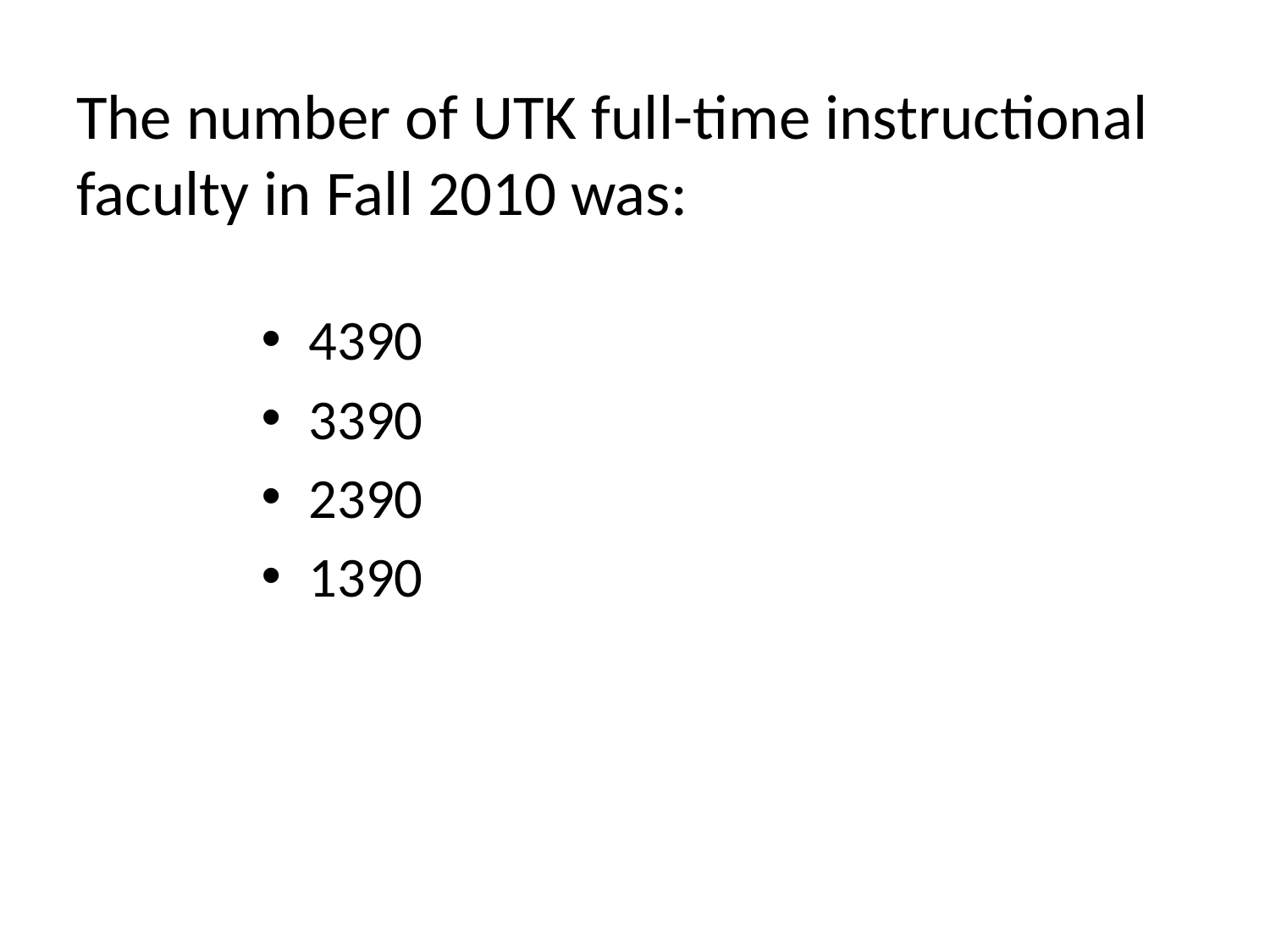

# The number of UTK full-time instructional faculty in Fall 2010 was:
4390
3390
2390
1390